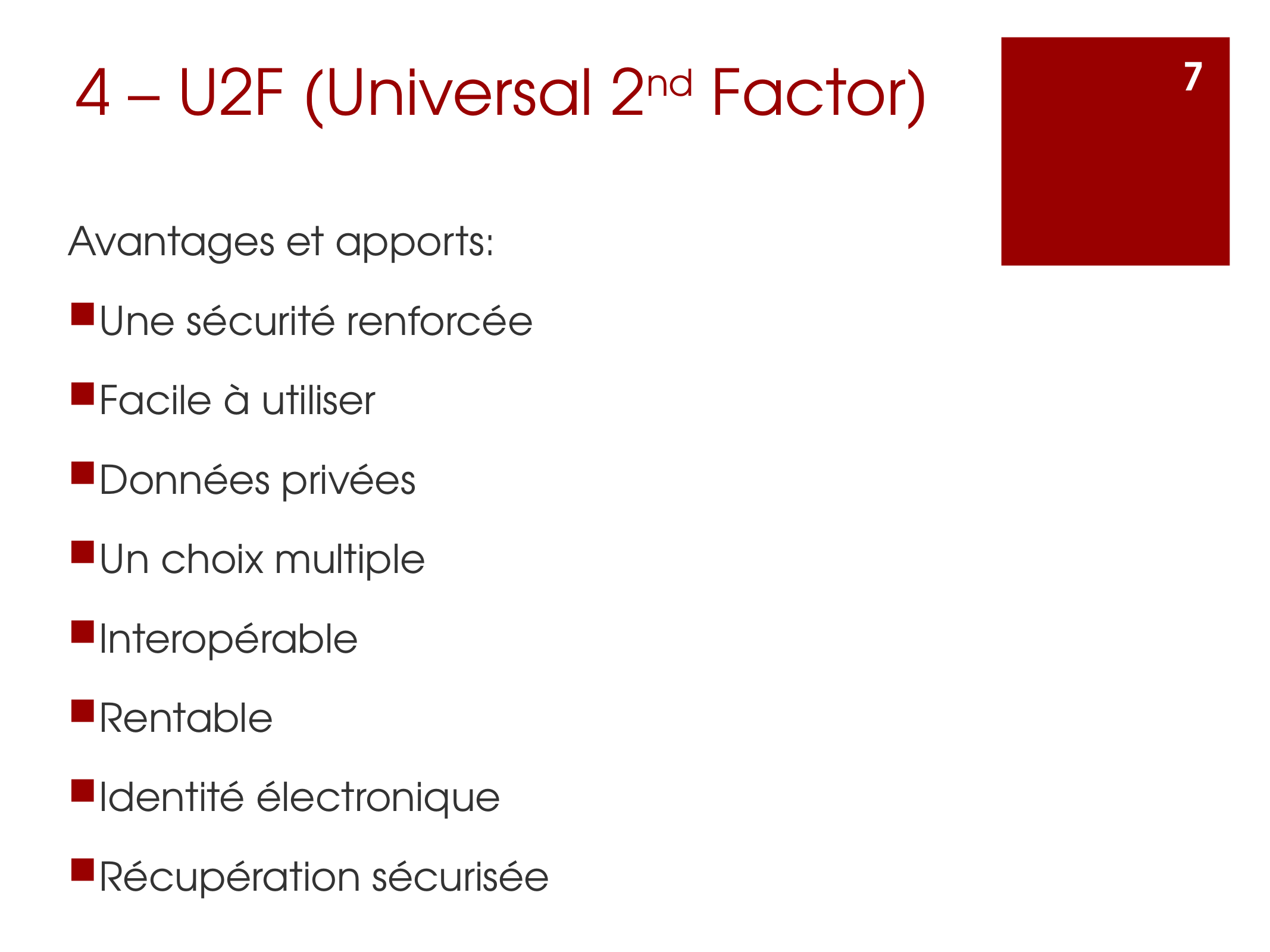

7
# 4 – U2F (Universal 2nd Factor)
Avantages et apports:
Une sécurité renforcée
Facile à utiliser
Données privées
Un choix multiple
Interopérable
Rentable
Identité électronique
Récupération sécurisée